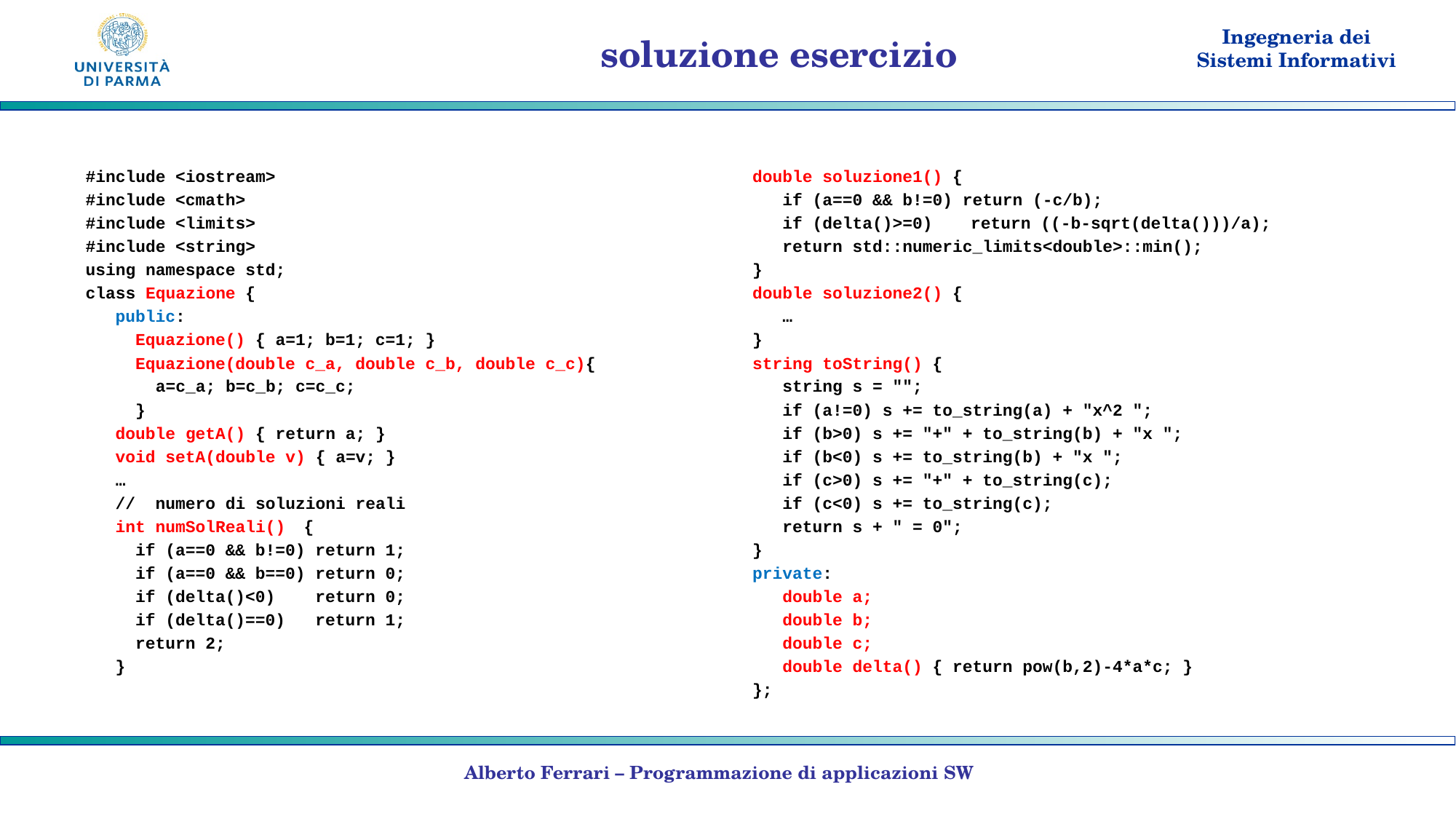

# soluzione esercizio
#include <iostream>
#include <cmath>
#include <limits>
#include <string>
using namespace std;
class Equazione {
   public:
     Equazione() { a=1; b=1; c=1; }
     Equazione(double c_a, double c_b, double c_c){
       a=c_a; b=c_b; c=c_c;
     }
   double getA() { return a; }
   void setA(double v) { a=v; }
   …
   //  numero di soluzioni reali
   int numSolReali()	{
     if (a==0 && b!=0) return 1;
     if (a==0 && b==0) return 0;
     if (delta()<0)    return 0;
     if (delta()==0)   return 1;
     return 2;
   }
double soluzione1() {
   if (a==0 && b!=0) return (-c/b);
   if (delta()>=0)	return ((-b-sqrt(delta()))/a);
   return std::numeric_limits<double>::min();
}
double soluzione2() {
   …
}
string toString() {
   string s = "";
   if (a!=0) s += to_string(a) + "x^2 ";
   if (b>0) s += "+" + to_string(b) + "x ";
   if (b<0) s += to_string(b) + "x ";
   if (c>0) s += "+" + to_string(c);
   if (c<0) s += to_string(c);
   return s + " = 0";
}
private:
   double a;
   double b;
   double c;
   double delta() { return pow(b,2)-4*a*c; }
};

Alberto Ferrari – Programmazione di applicazioni SW